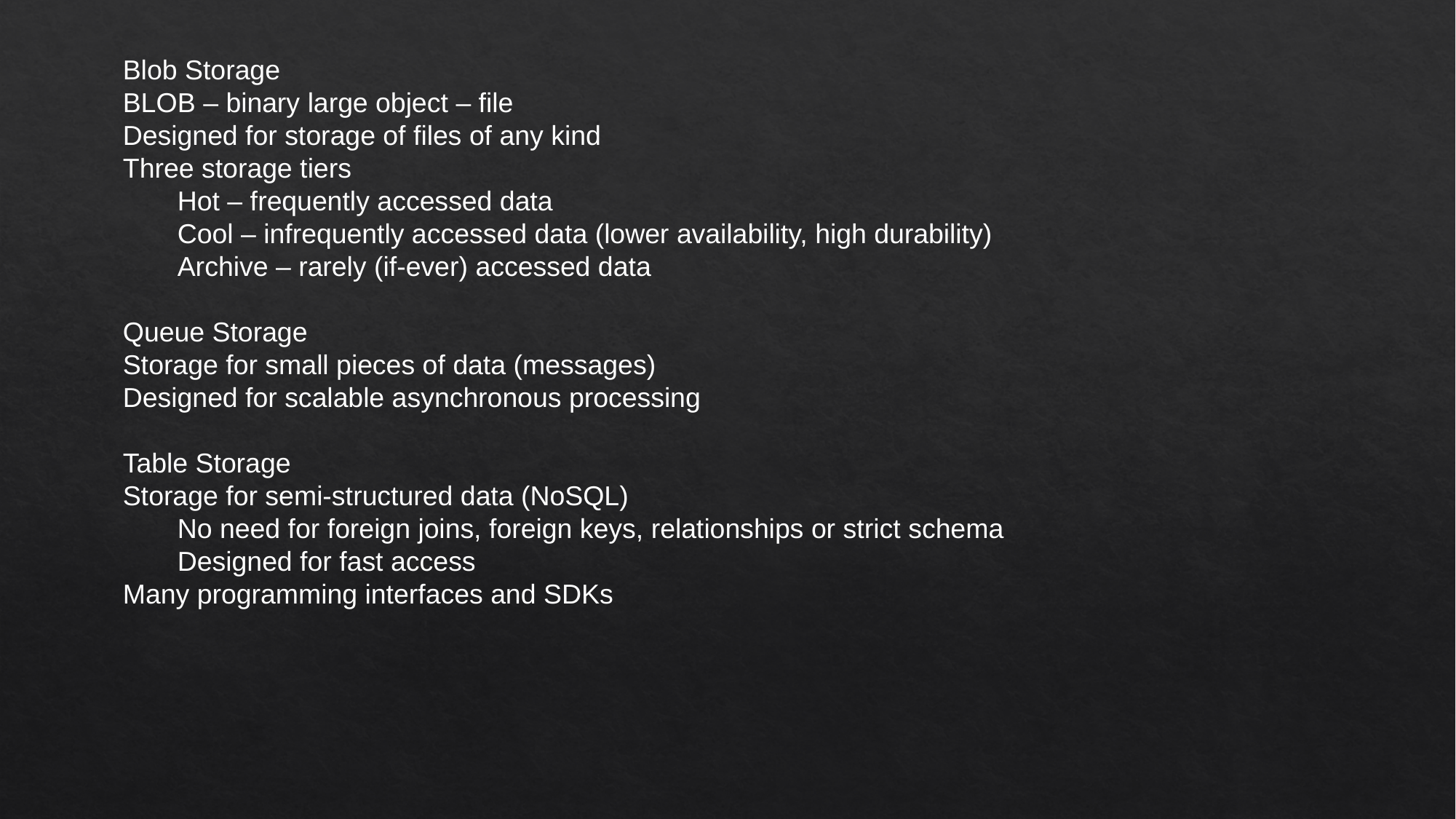

Blob Storage
BLOB – binary large object – file
Designed for storage of files of any kind
Three storage tiers
Hot – frequently accessed data
Cool – infrequently accessed data (lower availability, high durability)
Archive – rarely (if-ever) accessed data

Queue Storage
Storage for small pieces of data (messages)
Designed for scalable asynchronous processing

Table Storage
Storage for semi-structured data (NoSQL)
No need for foreign joins, foreign keys, relationships or strict schema
Designed for fast access
Many programming interfaces and SDKs